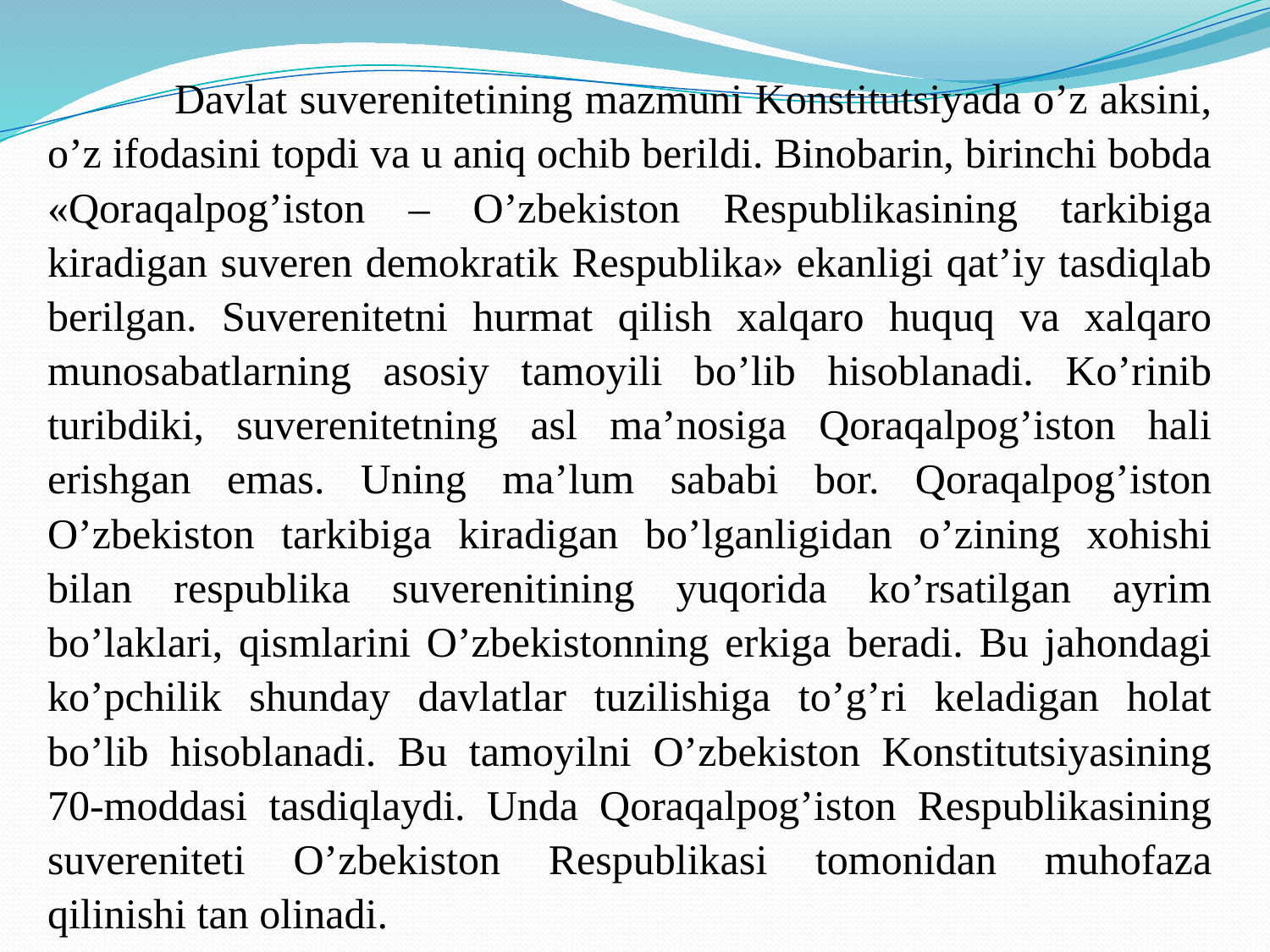

Davlat suverenitetining mazmuni Konstitutsiyada o’z aksini, o’z ifodasini topdi va u aniq ochib berildi. Binobarin, birinchi bobda «Qoraqalpog’iston – O’zbekiston Respublikasining tarkibiga kiradigan suveren demokratik Respublika» ekanligi qat’iy tasdiqlab berilgan. Suverenitetni hurmat qilish xalqaro huquq va xalqaro munosabatlarning asosiy tamoyili bo’lib hisoblanadi. Ko’rinib turibdiki, suverenitetning asl ma’nosiga Qoraqalpog’iston hali erishgan emas. Uning ma’lum sababi bor. Qoraqalpog’iston O’zbekiston tarkibiga kiradigan bo’lganligidan o’zining xohishi bilan respublika suverenitining yuqorida ko’rsatilgan ayrim bo’laklari, qismlarini O’zbekistonning erkiga beradi. Bu jahondagi ko’pchilik shunday davlatlar tuzilishiga to’g’ri keladigan holat bo’lib hisoblanadi. Bu tamoyilni O’zbekiston Konstitutsiyasining 70-moddasi tasdiqlaydi. Unda Qoraqalpog’iston Respublikasining suvereniteti O’zbekiston Respublikasi tomonidan muhofaza qilinishi tan olinadi.